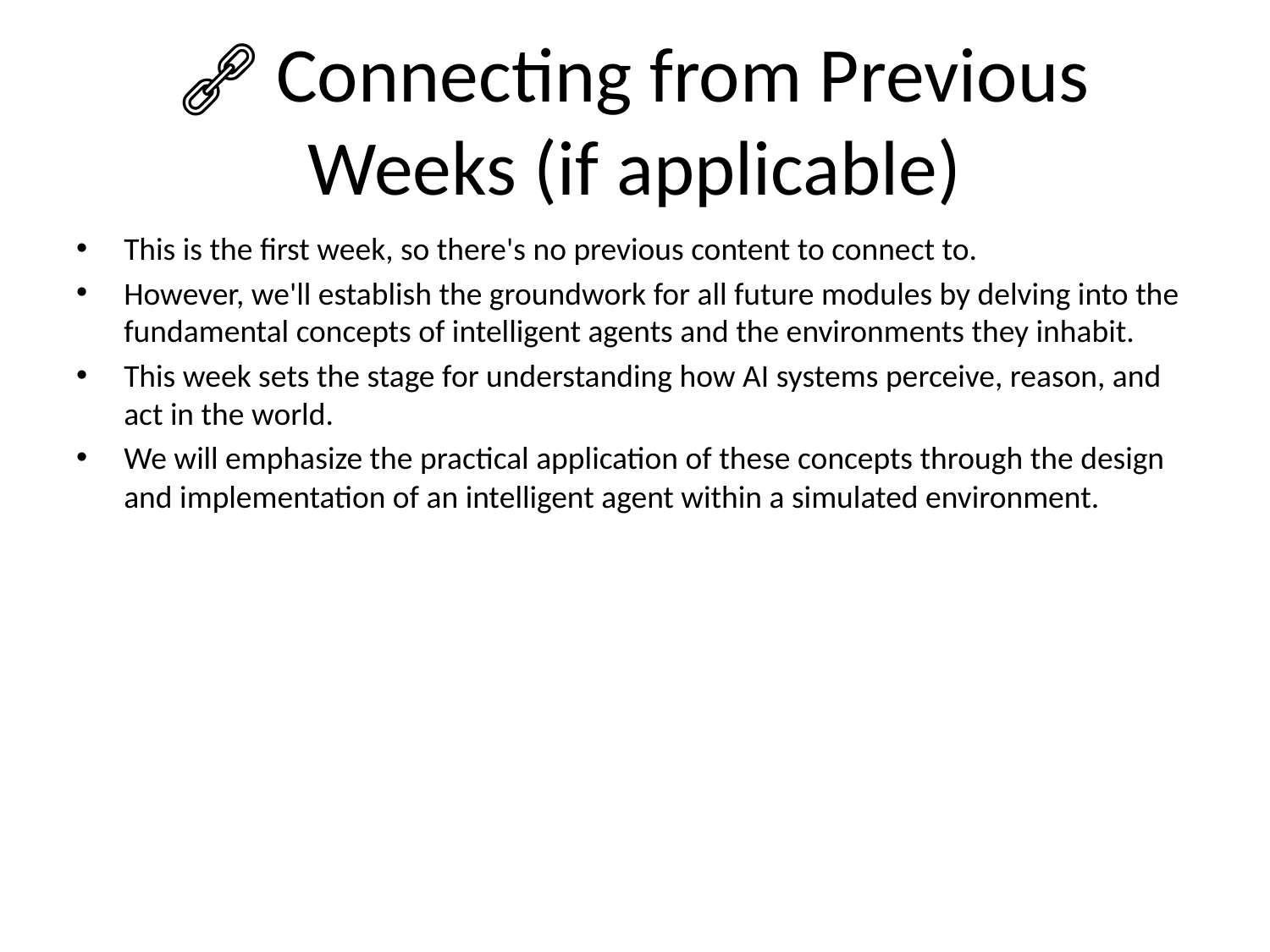

# 🔗 Connecting from Previous Weeks (if applicable)
This is the first week, so there's no previous content to connect to.
However, we'll establish the groundwork for all future modules by delving into the fundamental concepts of intelligent agents and the environments they inhabit.
This week sets the stage for understanding how AI systems perceive, reason, and act in the world.
We will emphasize the practical application of these concepts through the design and implementation of an intelligent agent within a simulated environment.